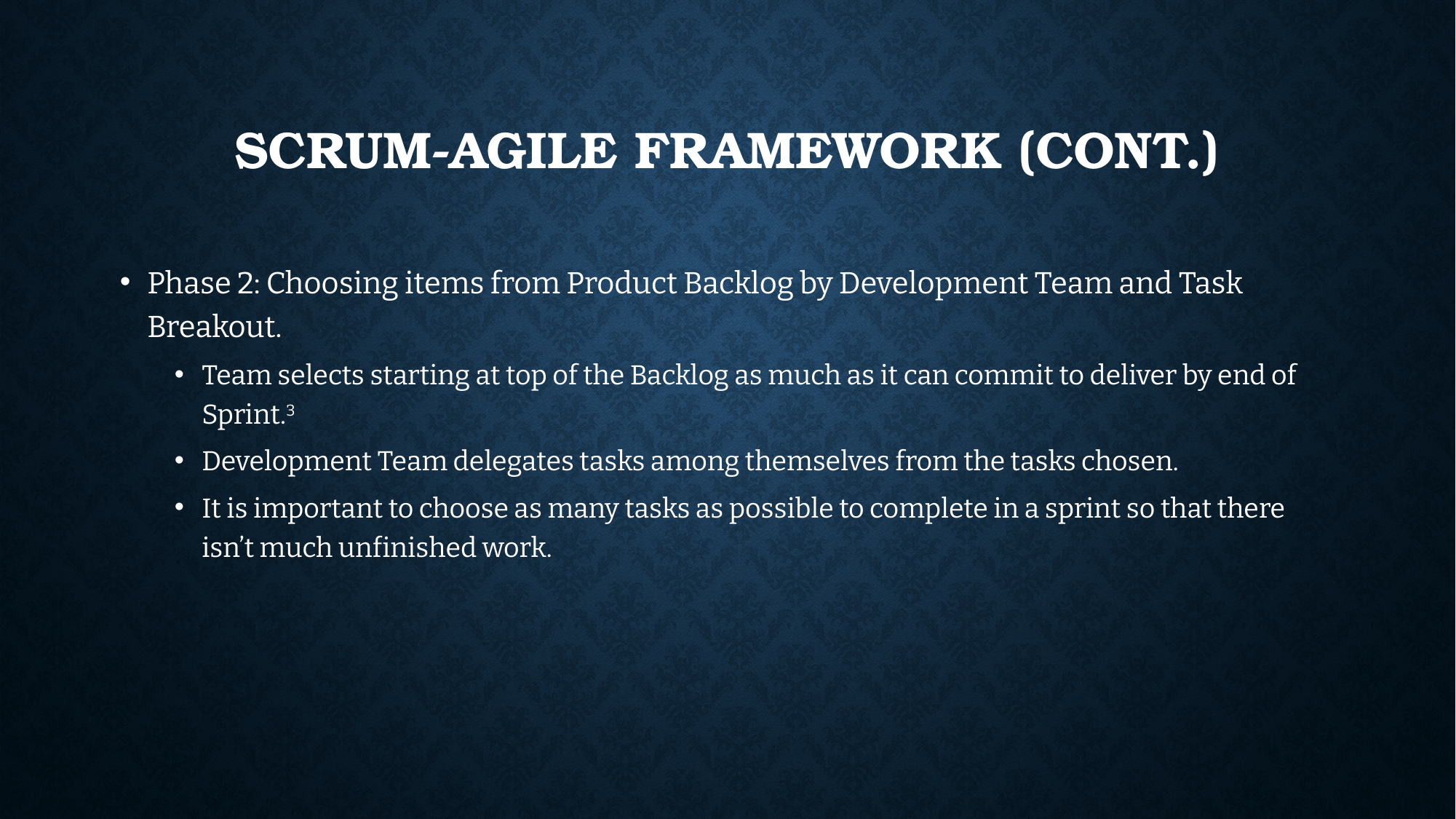

# Scrum-Agile Framework (cont.)
Phase 2: Choosing items from Product Backlog by Development Team and Task Breakout.
Team selects starting at top of the Backlog as much as it can commit to deliver by end of Sprint.3
Development Team delegates tasks among themselves from the tasks chosen.
It is important to choose as many tasks as possible to complete in a sprint so that there isn’t much unfinished work.